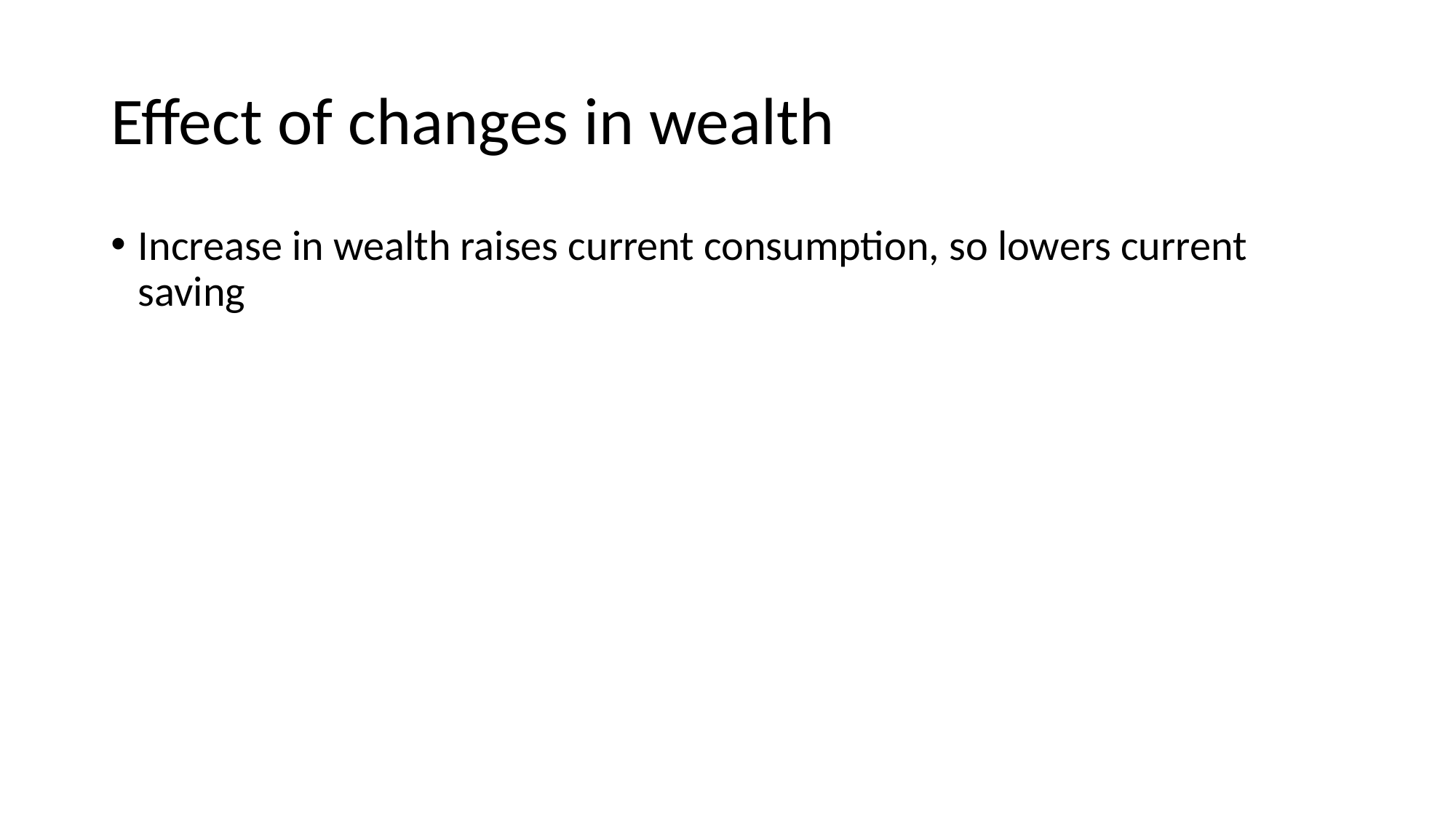

# Effect of changes in wealth
Increase in wealth raises current consumption, so lowers current saving